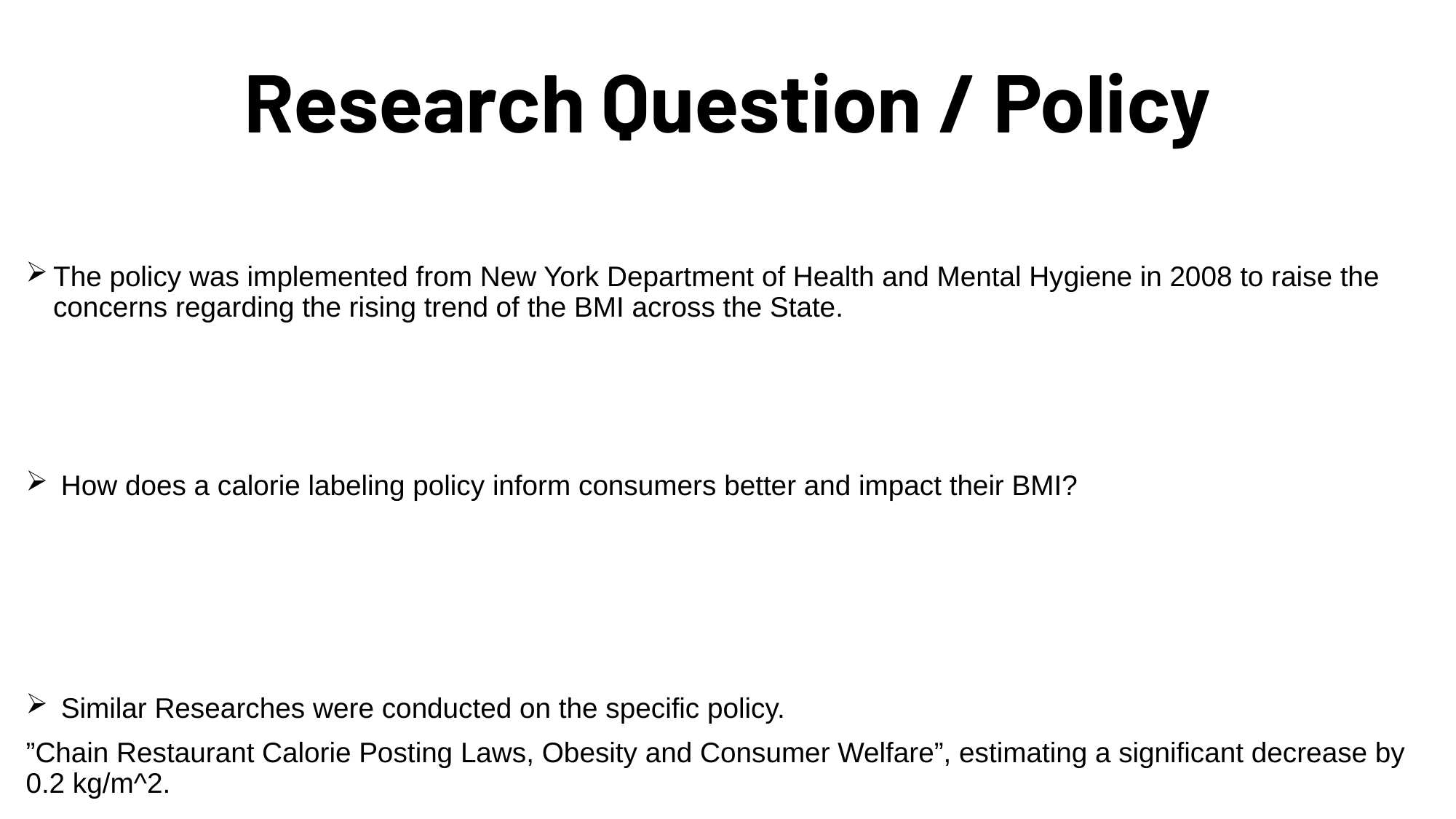

# Research Question / Policy

The policy was implemented from New York Department of Health and Mental Hygiene in 2008 to raise the concerns regarding the rising trend of the BMI across the State.

 How does a calorie labeling policy inform consumers better and impact their BMI?

 Similar Researches were conducted on the specific policy.
”Chain Restaurant Calorie Posting Laws, Obesity and Consumer Welfare”, estimating a significant decrease by 0.2 kg/m^2.